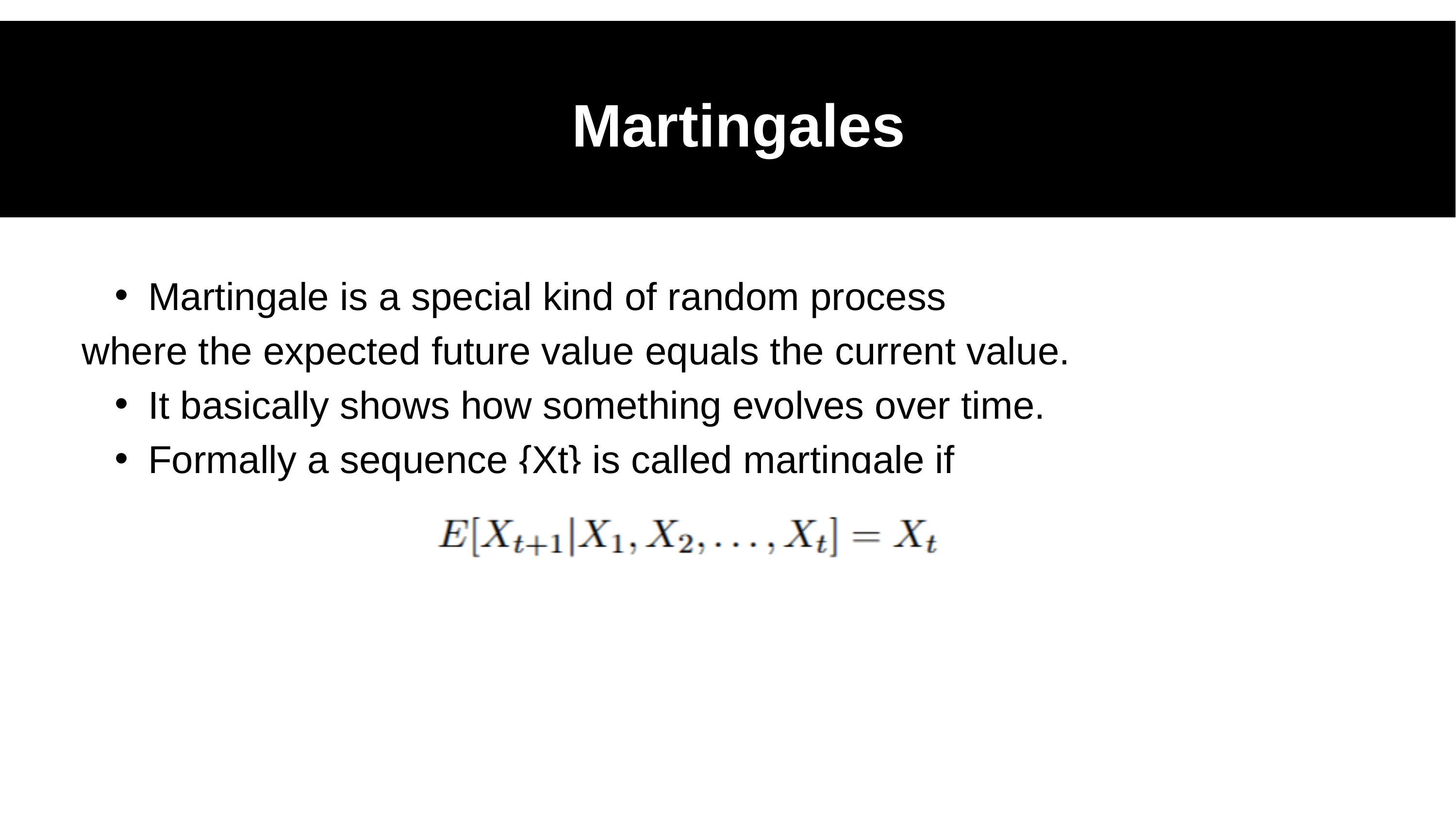

Martingales
Martingale is a special kind of random process
where the expected future value equals the current value.
It basically shows how something evolves over time.
Formally a sequence {Xt} is called martingale if